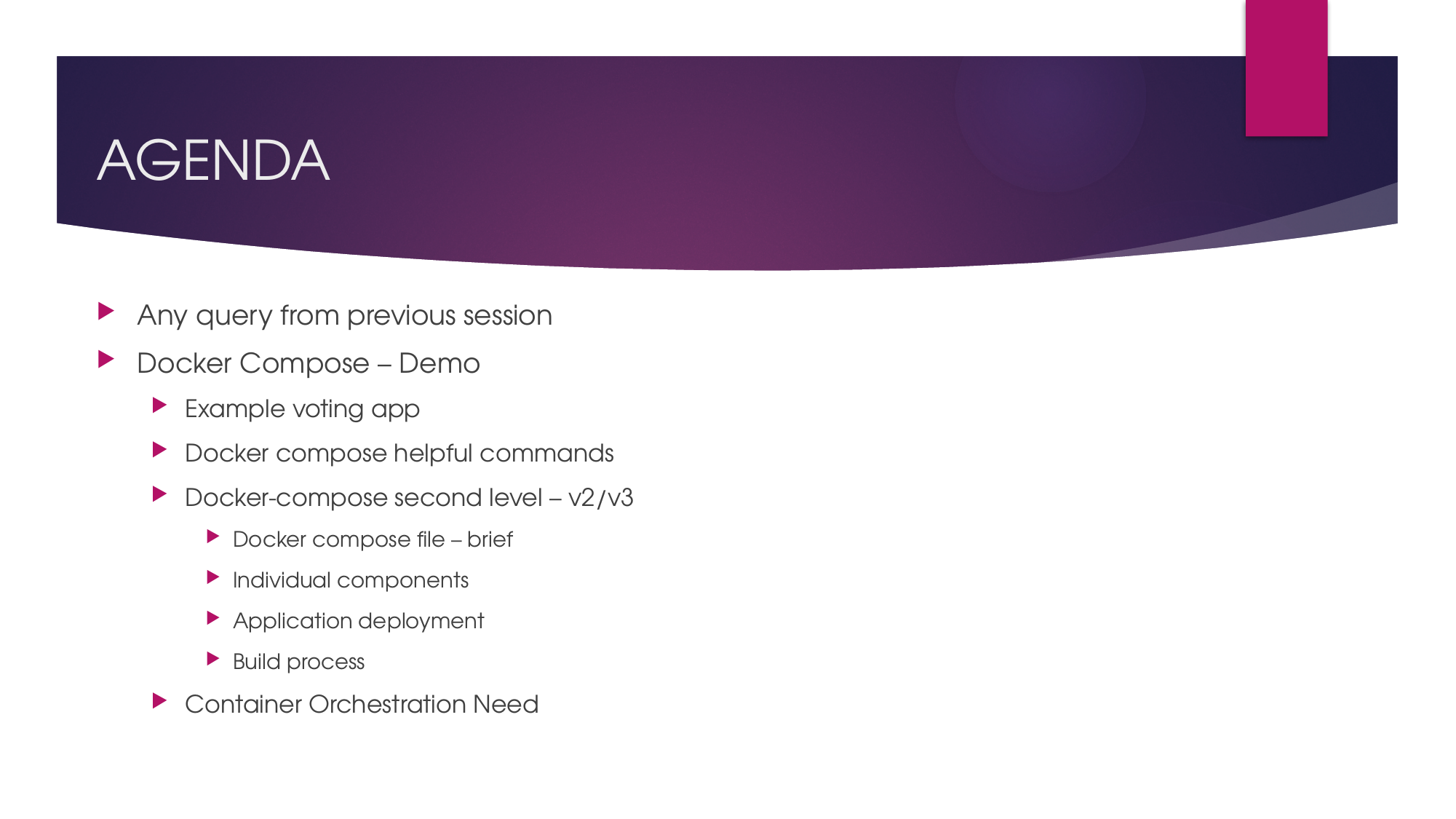

# AGENDA
Any query from previous session
Docker Compose – Demo
Example voting app
Docker compose helpful commands
Docker-compose second level – v2/v3
Docker compose file – brief
Individual components
Application deployment
Build process
Container Orchestration Need